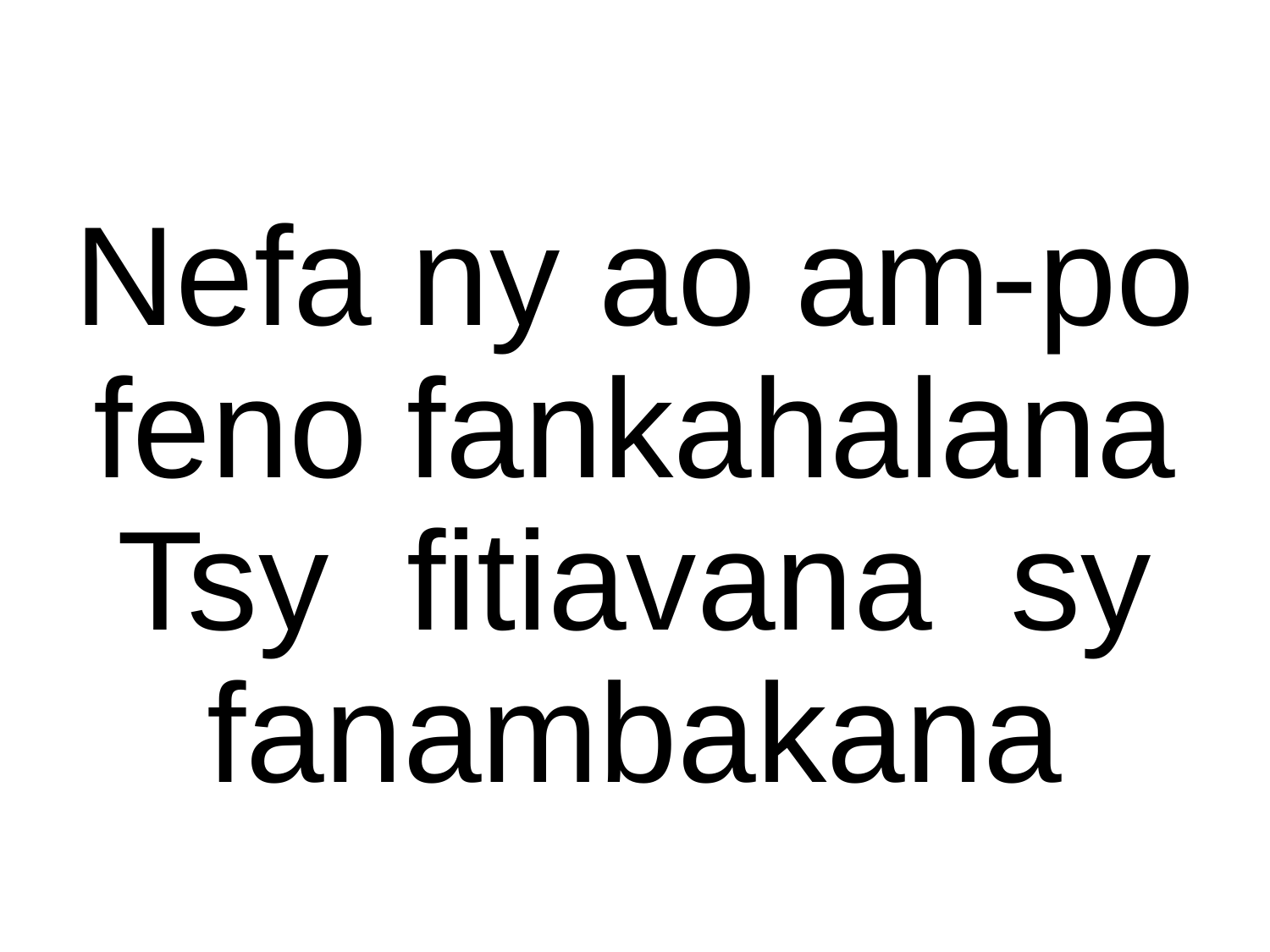

# Nefa ny ao am-po feno fankahalana Tsy  fitiavana  sy fanambakana